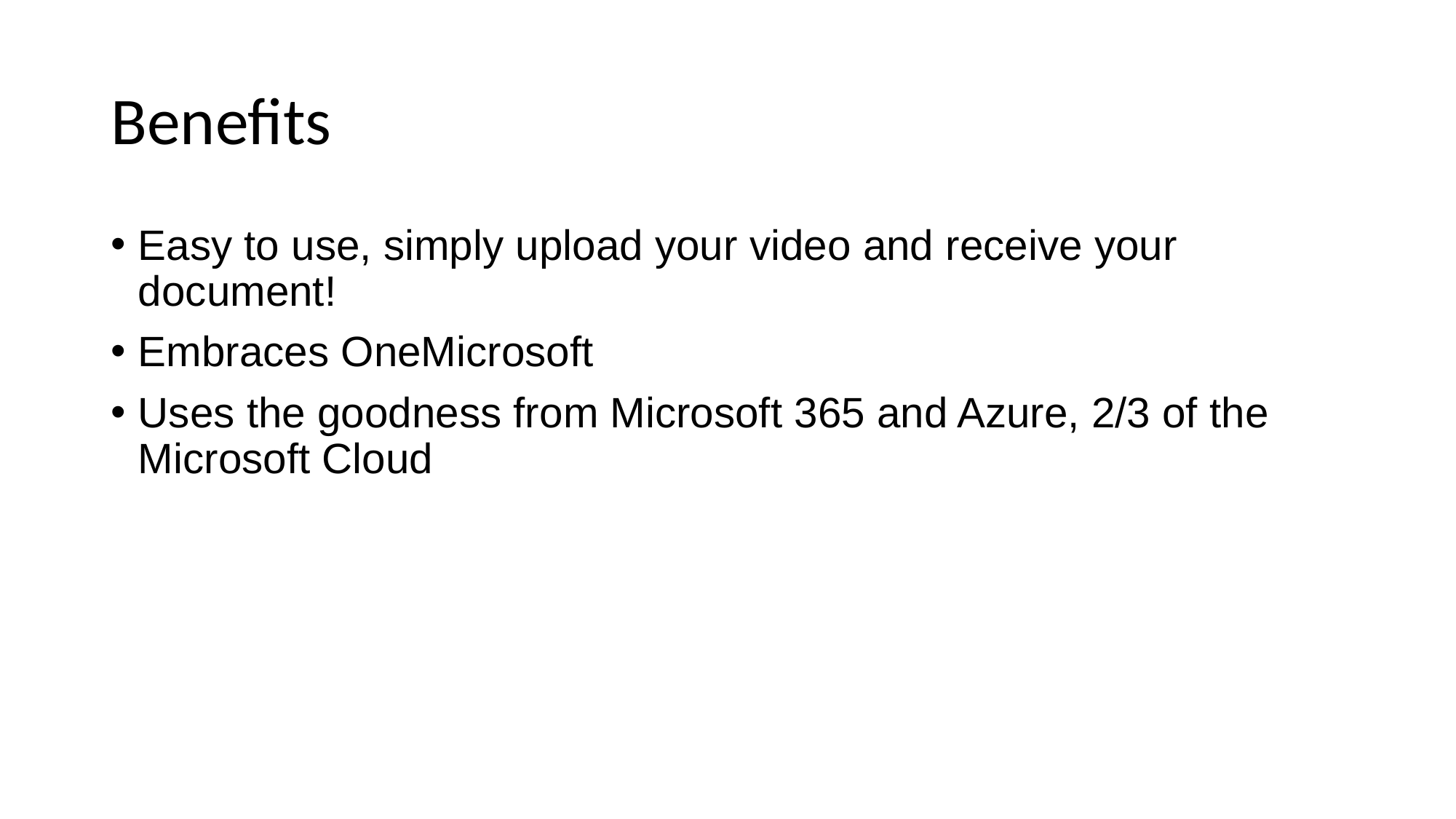

# Benefits
Easy to use, simply upload your video and receive your document!
Embraces OneMicrosoft
Uses the goodness from Microsoft 365 and Azure, 2/3 of the Microsoft Cloud